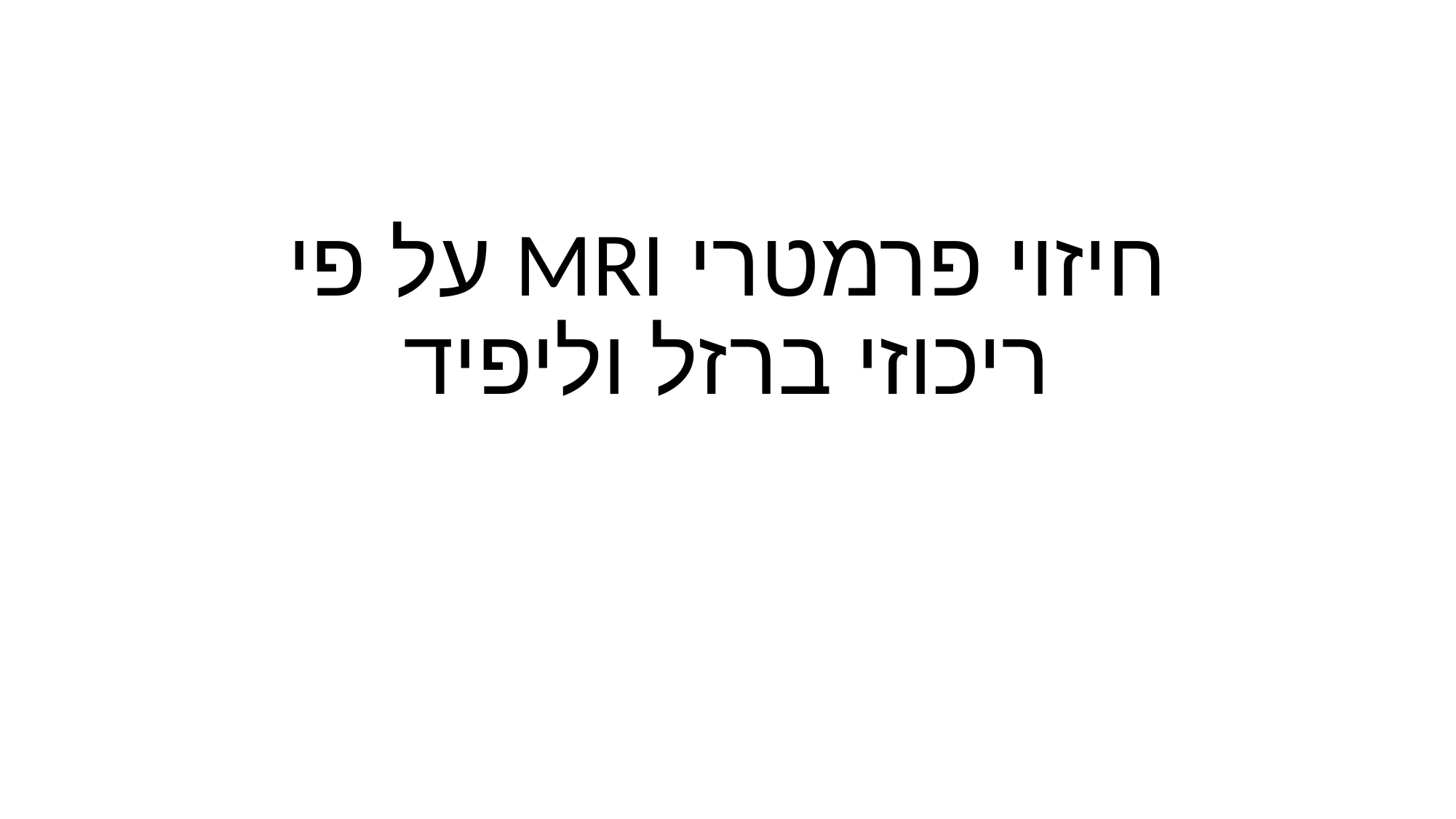

# חיזוי פרמטרי MRI על פי ריכוזי ברזל וליפיד